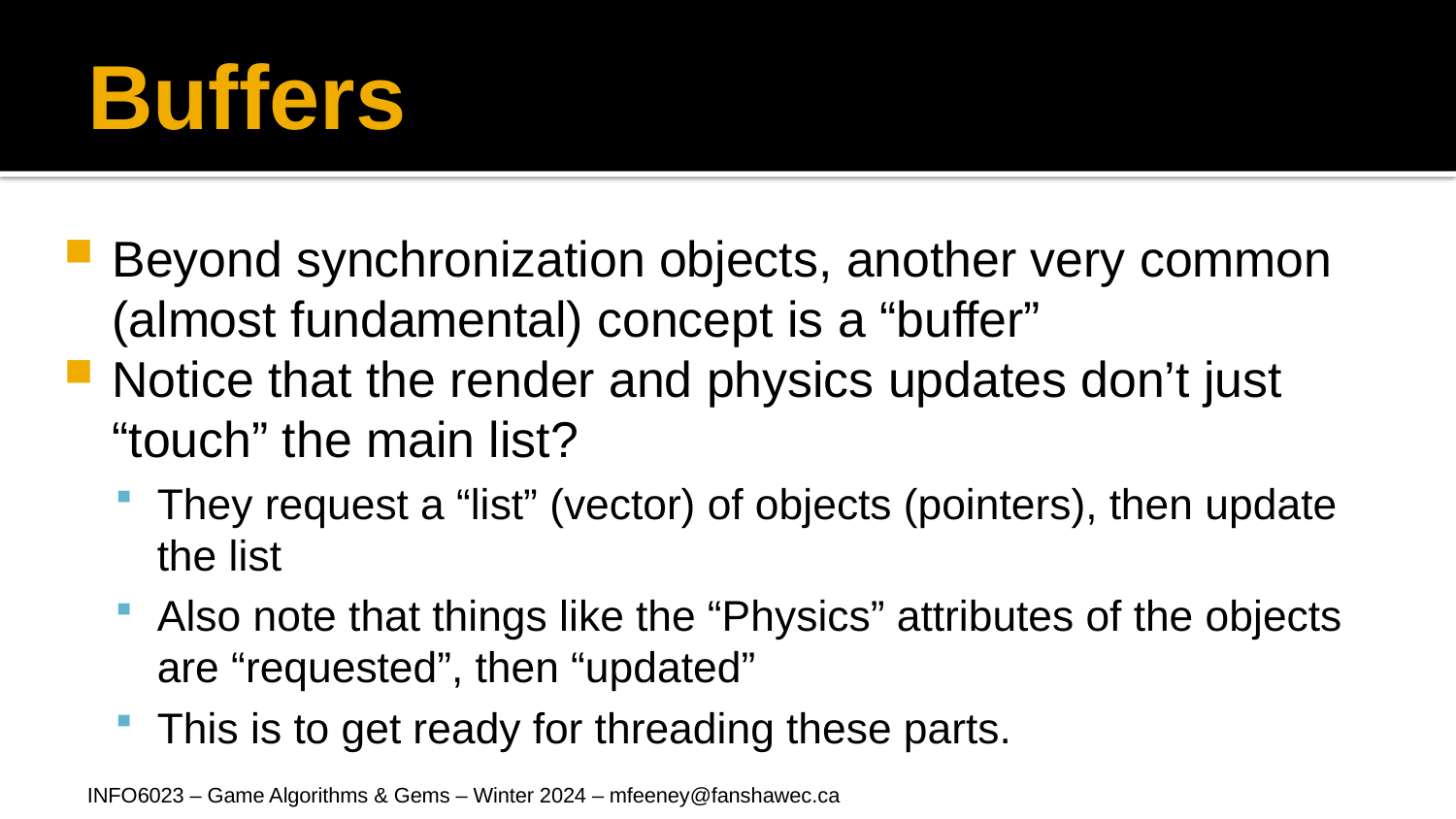

# Buffers
Beyond synchronization objects, another very common (almost fundamental) concept is a “buffer”
Notice that the render and physics updates don’t just “touch” the main list?
They request a “list” (vector) of objects (pointers), then update the list
Also note that things like the “Physics” attributes of the objects are “requested”, then “updated”
This is to get ready for threading these parts.